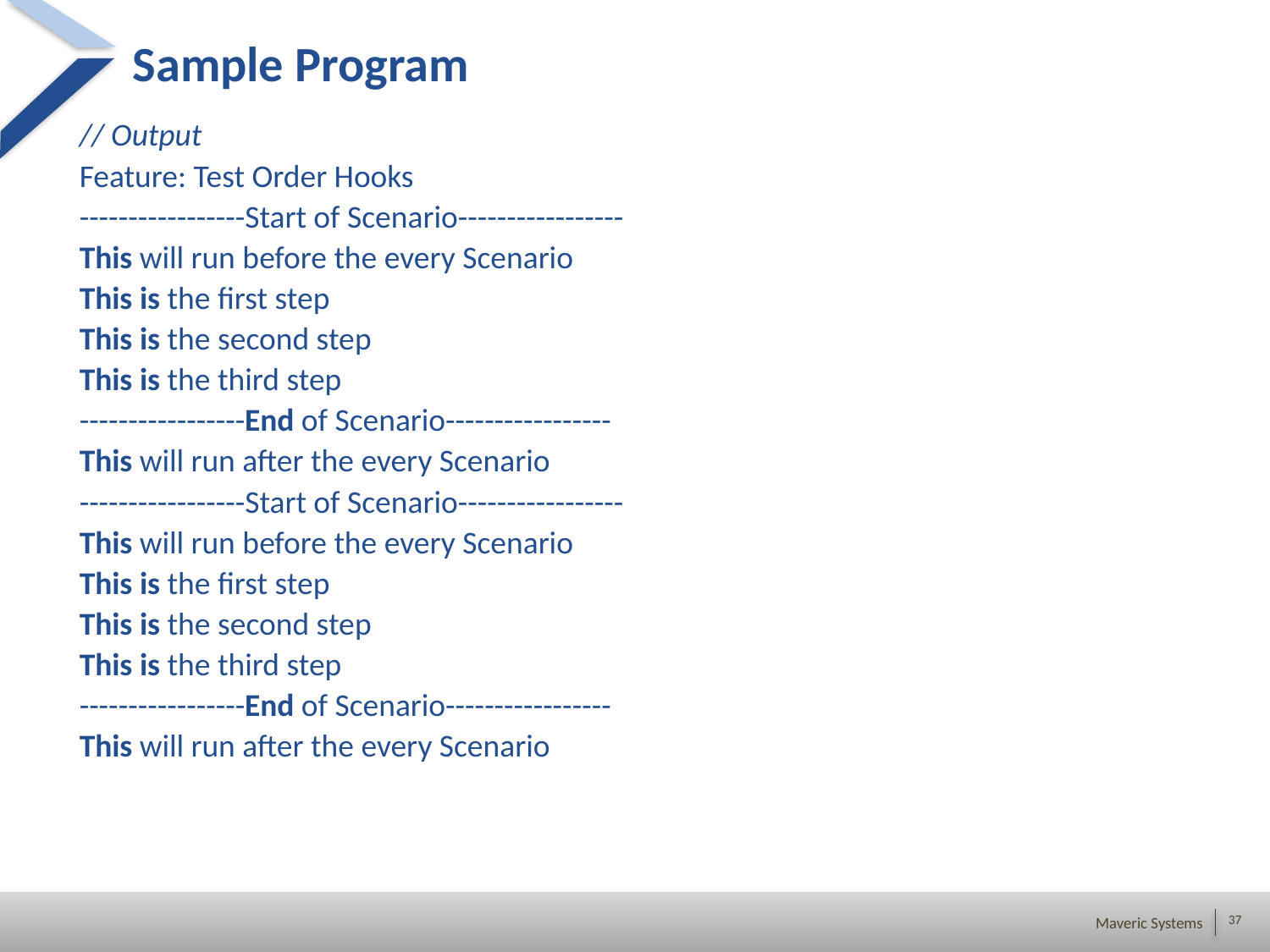

# Sample Program
// Output
Feature: Test Order Hooks
-----------------Start of Scenario-----------------
This will run before the every Scenario
This is the first step
This is the second step
This is the third step
-----------------End of Scenario-----------------
This will run after the every Scenario
-----------------Start of Scenario-----------------
This will run before the every Scenario
This is the first step
This is the second step
This is the third step
-----------------End of Scenario-----------------
This will run after the every Scenario